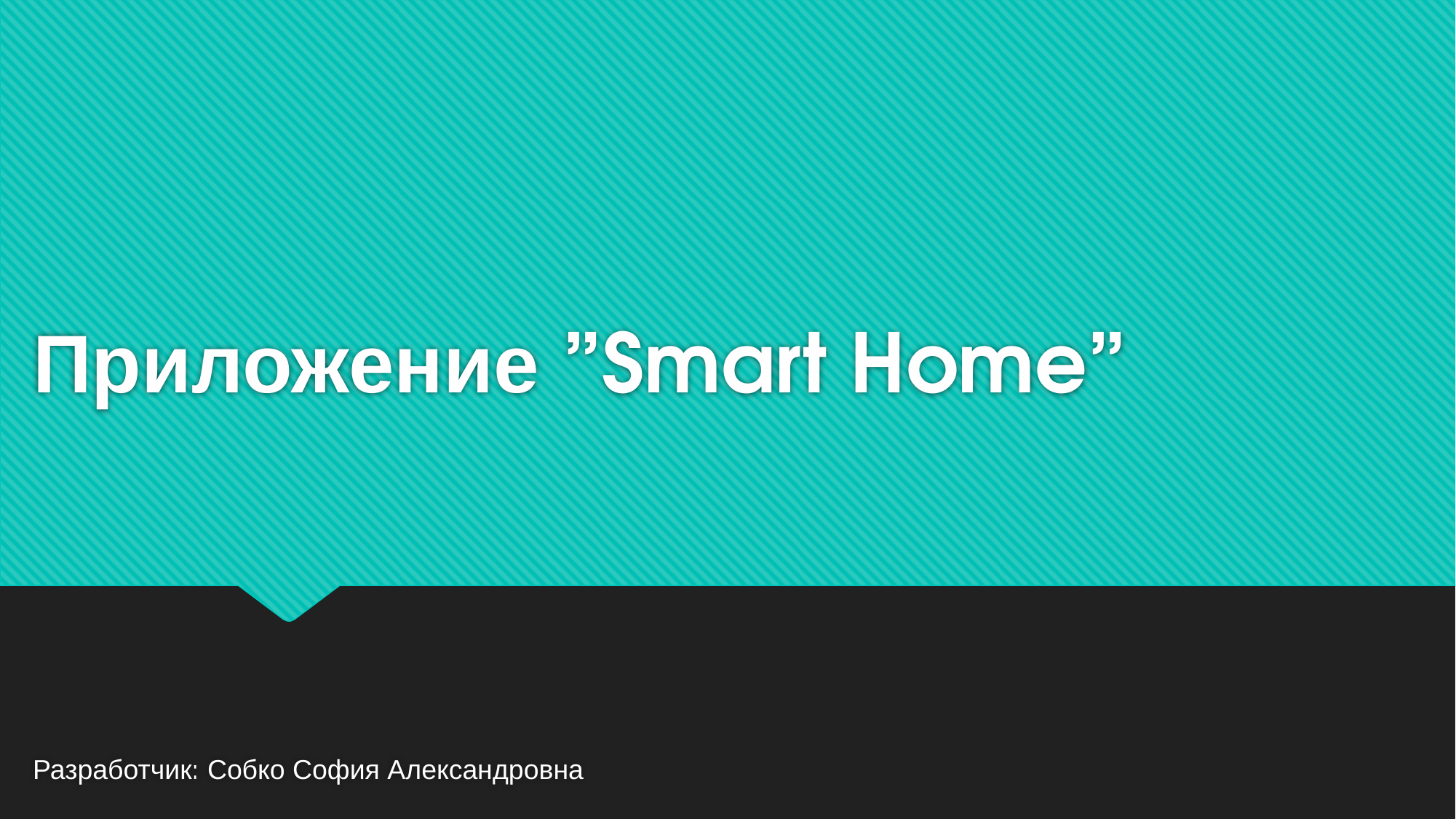

# Приложение ”Smart Home”
Разработчик: Собко София Александровна